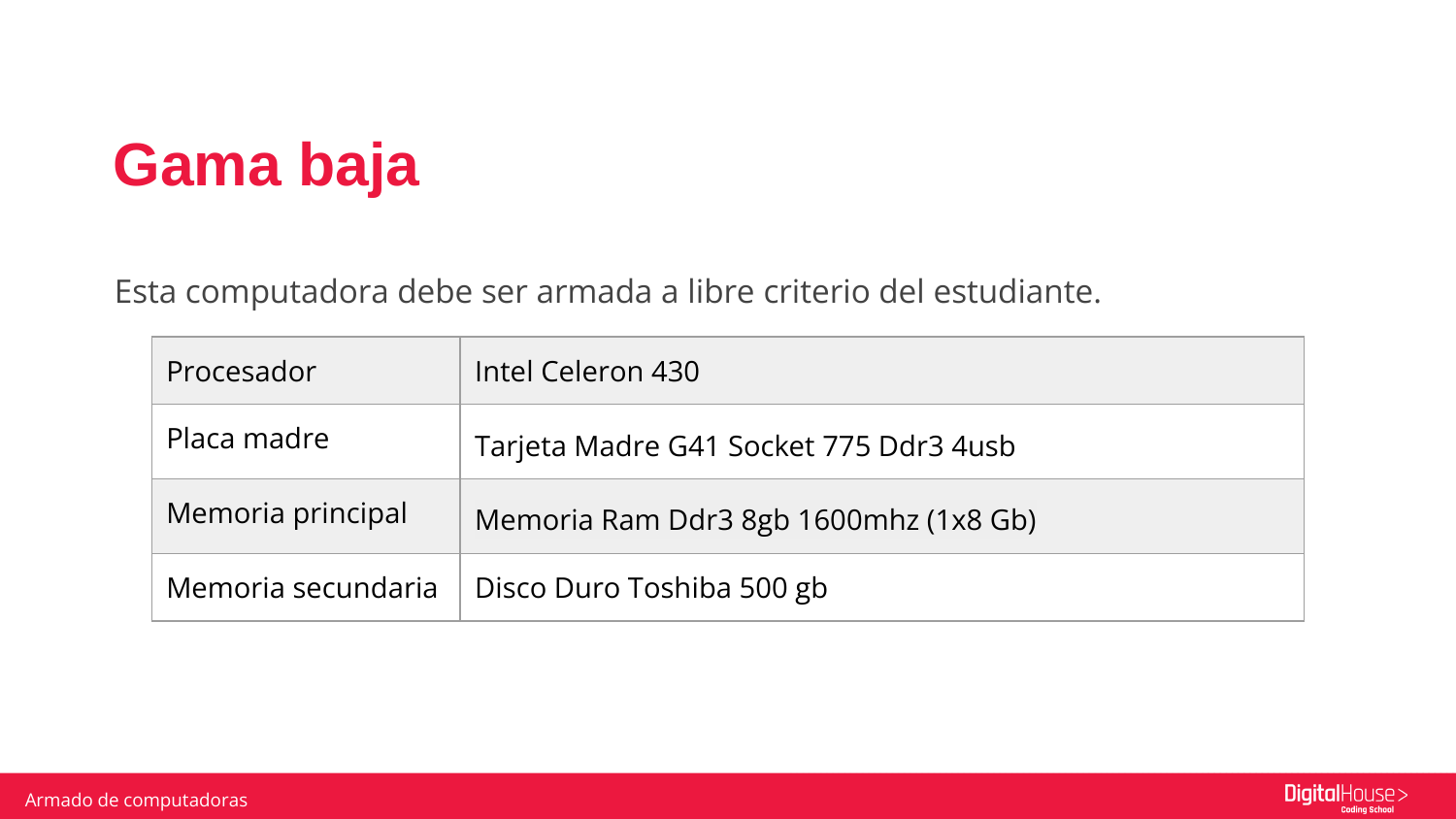

Gama baja
Esta computadora debe ser armada a libre criterio del estudiante.

| Procesador | Intel Celeron 430 |
| --- | --- |
| Placa madre | Tarjeta Madre G41 Socket 775 Ddr3 4usb |
| Memoria principal | Memoria Ram Ddr3 8gb 1600mhz (1x8 Gb) |
| Memoria secundaria | Disco Duro Toshiba 500 gb |